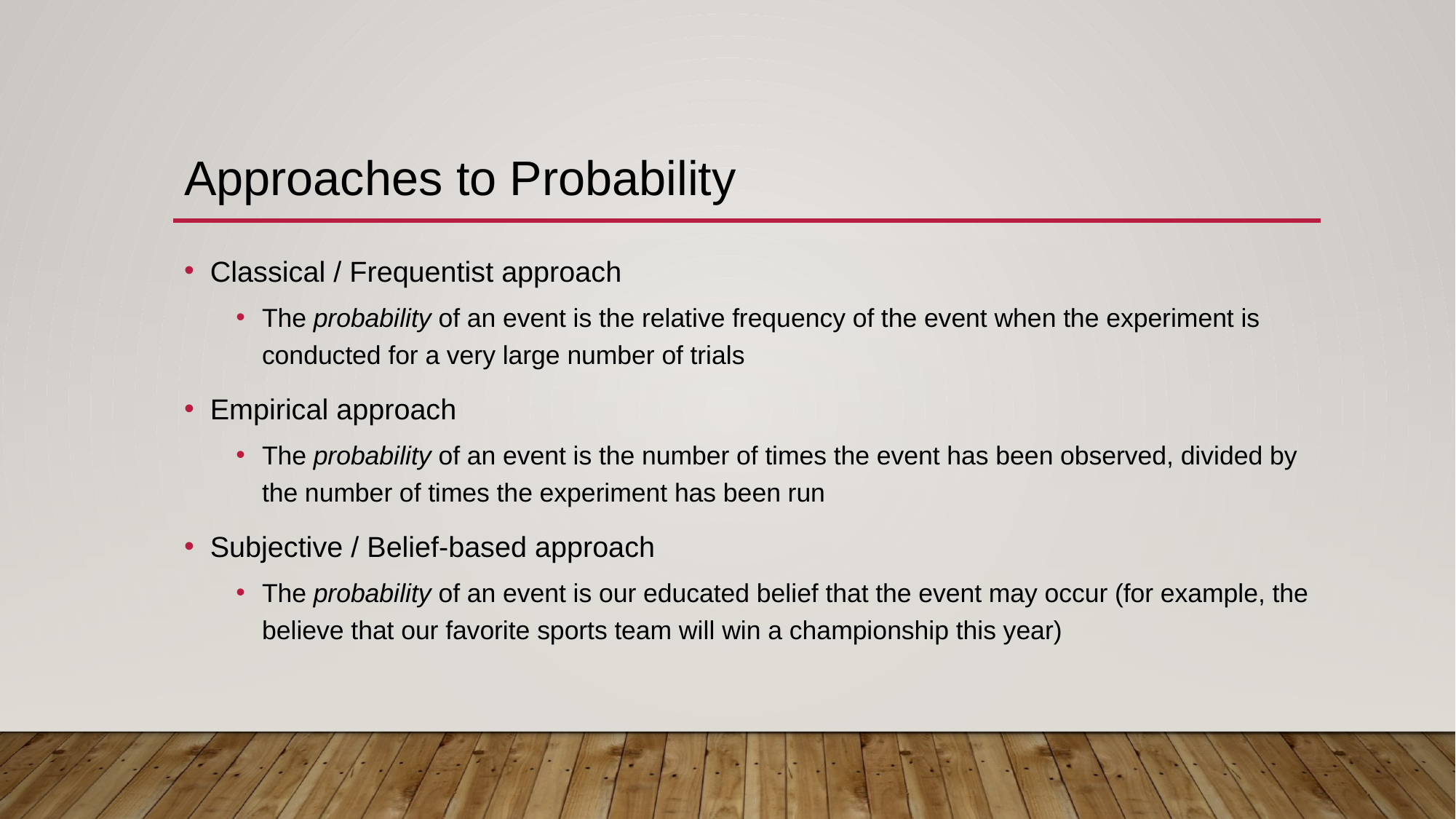

# Approaches to Probability
Classical / Frequentist approach
The probability of an event is the relative frequency of the event when the experiment is conducted for a very large number of trials
Empirical approach
The probability of an event is the number of times the event has been observed, divided by the number of times the experiment has been run
Subjective / Belief-based approach
The probability of an event is our educated belief that the event may occur (for example, the believe that our favorite sports team will win a championship this year)